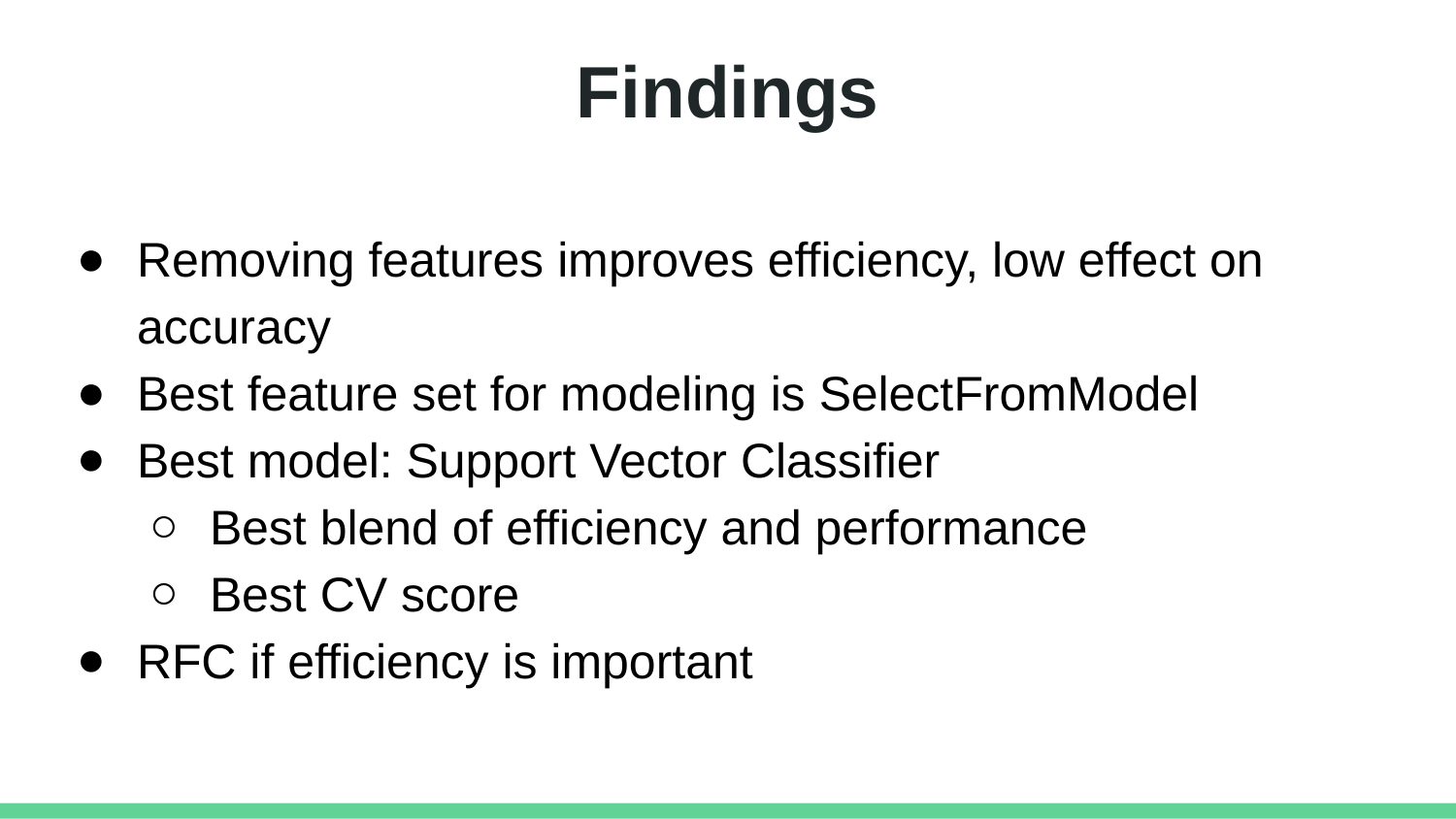

# Findings
Removing features improves efficiency, low effect on accuracy
Best feature set for modeling is SelectFromModel
Best model: Support Vector Classifier
Best blend of efficiency and performance
Best CV score
RFC if efficiency is important